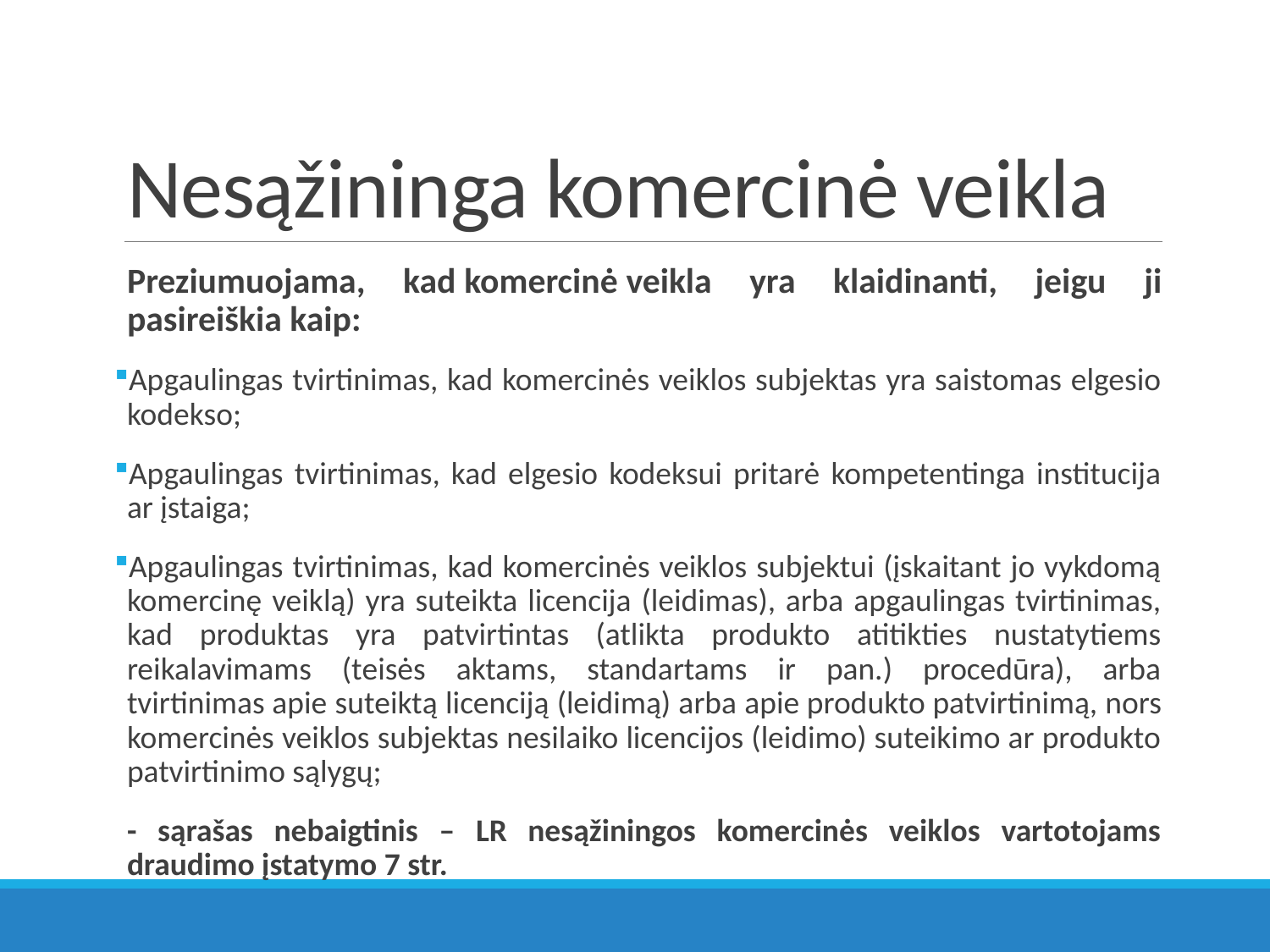

# Nesąžininga komercinė veikla
Preziumuojama, kad komercinė veikla yra klaidinanti, jeigu ji pasireiškia kaip:
Apgaulingas tvirtinimas, kad komercinės veiklos subjektas yra saistomas elgesio kodekso;
Apgaulingas tvirtinimas, kad elgesio kodeksui pritarė kompetentinga institucija ar įstaiga;
Apgaulingas tvirtinimas, kad komercinės veiklos subjektui (įskaitant jo vykdomą komercinę veiklą) yra suteikta licencija (leidimas), arba apgaulingas tvirtinimas, kad produktas yra patvirtintas (atlikta produkto atitikties nustatytiems reikalavimams (teisės aktams, standartams ir pan.) procedūra), arba tvirtinimas apie suteiktą licenciją (leidimą) arba apie produkto patvirtinimą, nors komercinės veiklos subjektas nesilaiko licencijos (leidimo) suteikimo ar produkto patvirtinimo sąlygų;
- sąrašas nebaigtinis – LR nesąžiningos komercinės veiklos vartotojams draudimo įstatymo 7 str.